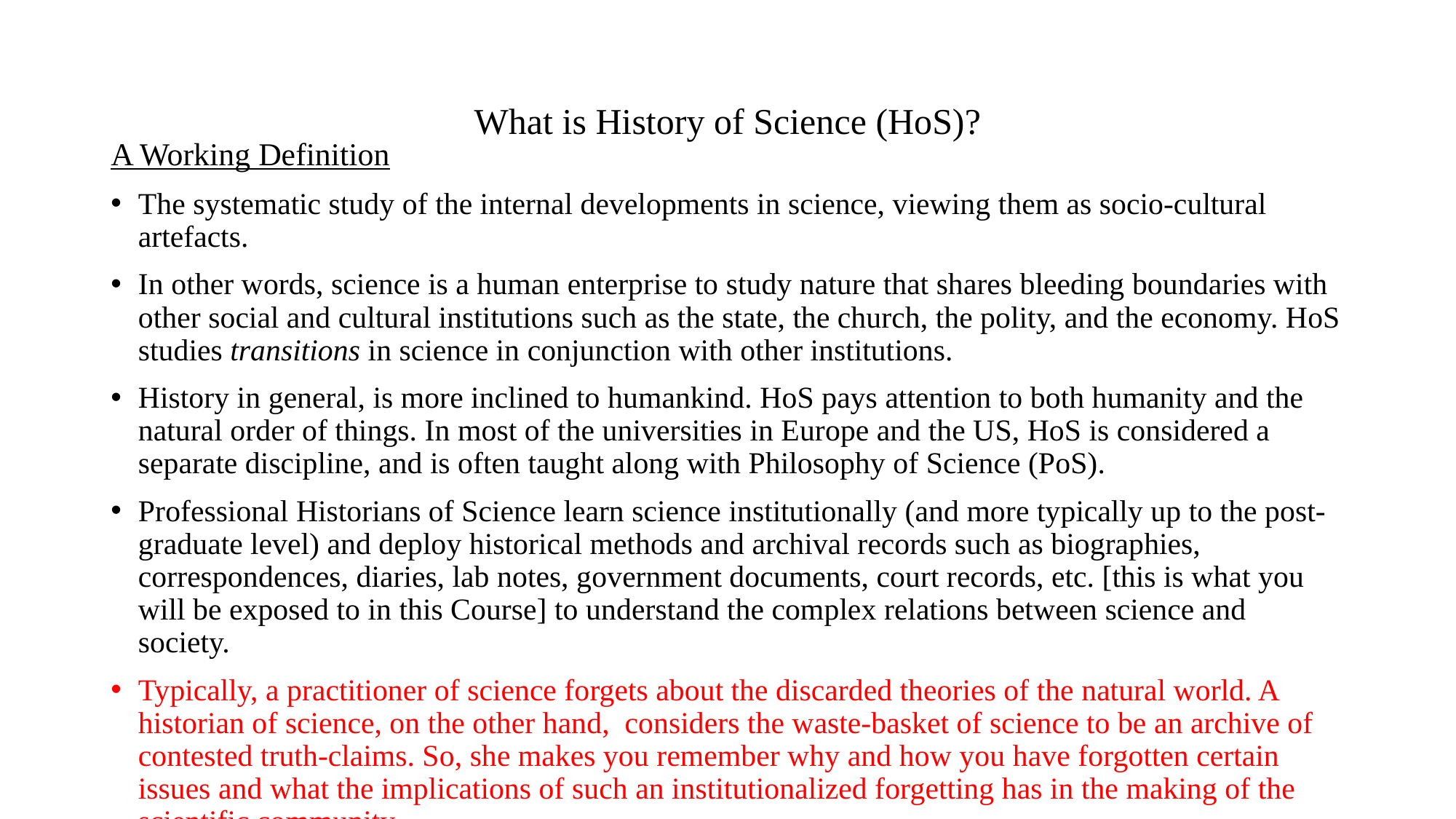

# What is History of Science (HoS)?
A Working Definition
The systematic study of the internal developments in science, viewing them as socio-cultural artefacts.
In other words, science is a human enterprise to study nature that shares bleeding boundaries with other social and cultural institutions such as the state, the church, the polity, and the economy. HoS studies transitions in science in conjunction with other institutions.
History in general, is more inclined to humankind. HoS pays attention to both humanity and the natural order of things. In most of the universities in Europe and the US, HoS is considered a separate discipline, and is often taught along with Philosophy of Science (PoS).
Professional Historians of Science learn science institutionally (and more typically up to the post-graduate level) and deploy historical methods and archival records such as biographies, correspondences, diaries, lab notes, government documents, court records, etc. [this is what you will be exposed to in this Course] to understand the complex relations between science and society.
Typically, a practitioner of science forgets about the discarded theories of the natural world. A historian of science, on the other hand,  considers the waste-basket of science to be an archive of contested truth-claims. So, she makes you remember why and how you have forgotten certain issues and what the implications of such an institutionalized forgetting has in the making of the scientific community.